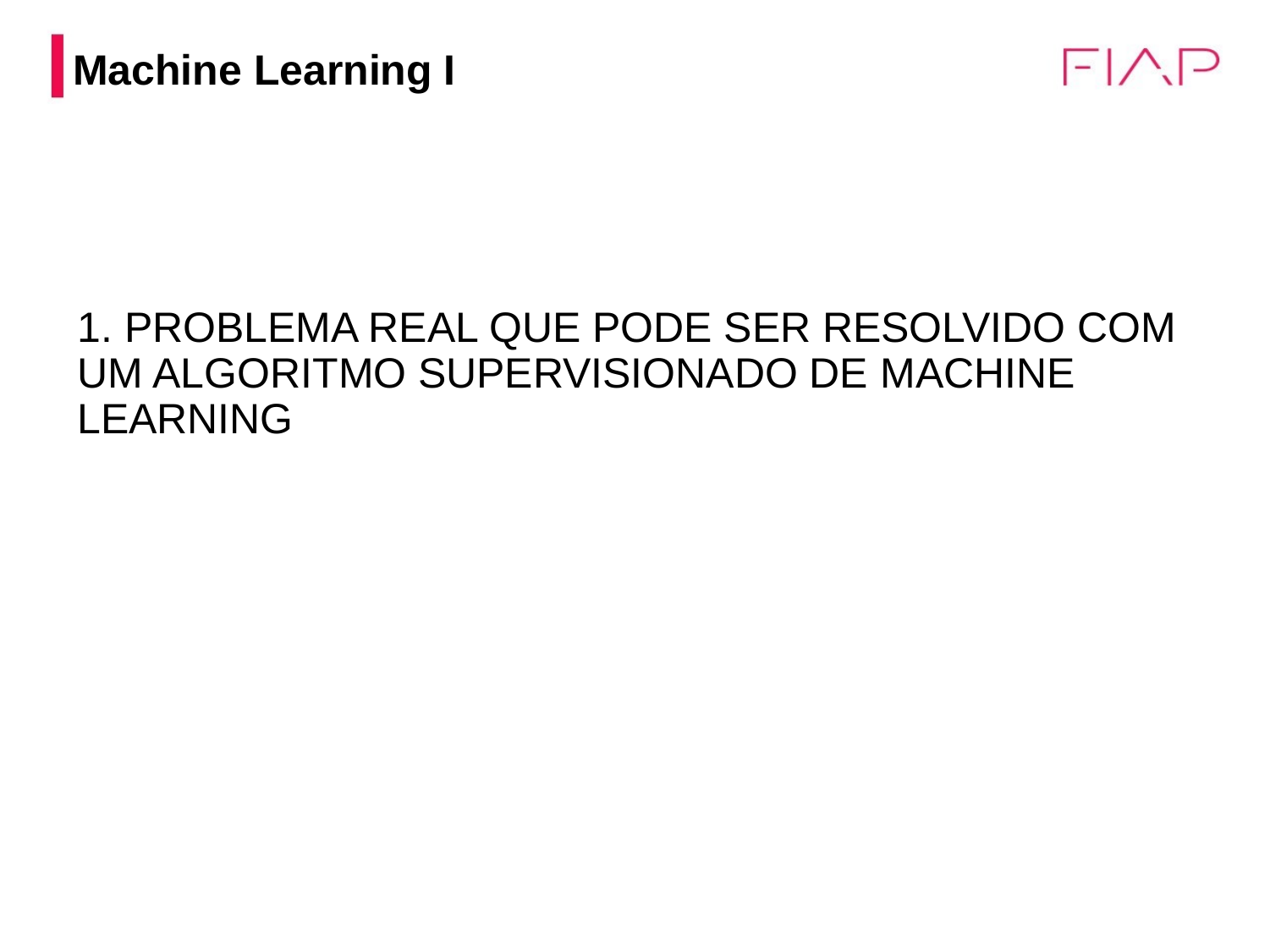

# Machine Learning I
1. PROBLEMA REAL QUE PODE SER RESOLVIDO COM UM ALGORITMO SUPERVISIONADO DE MACHINE LEARNING